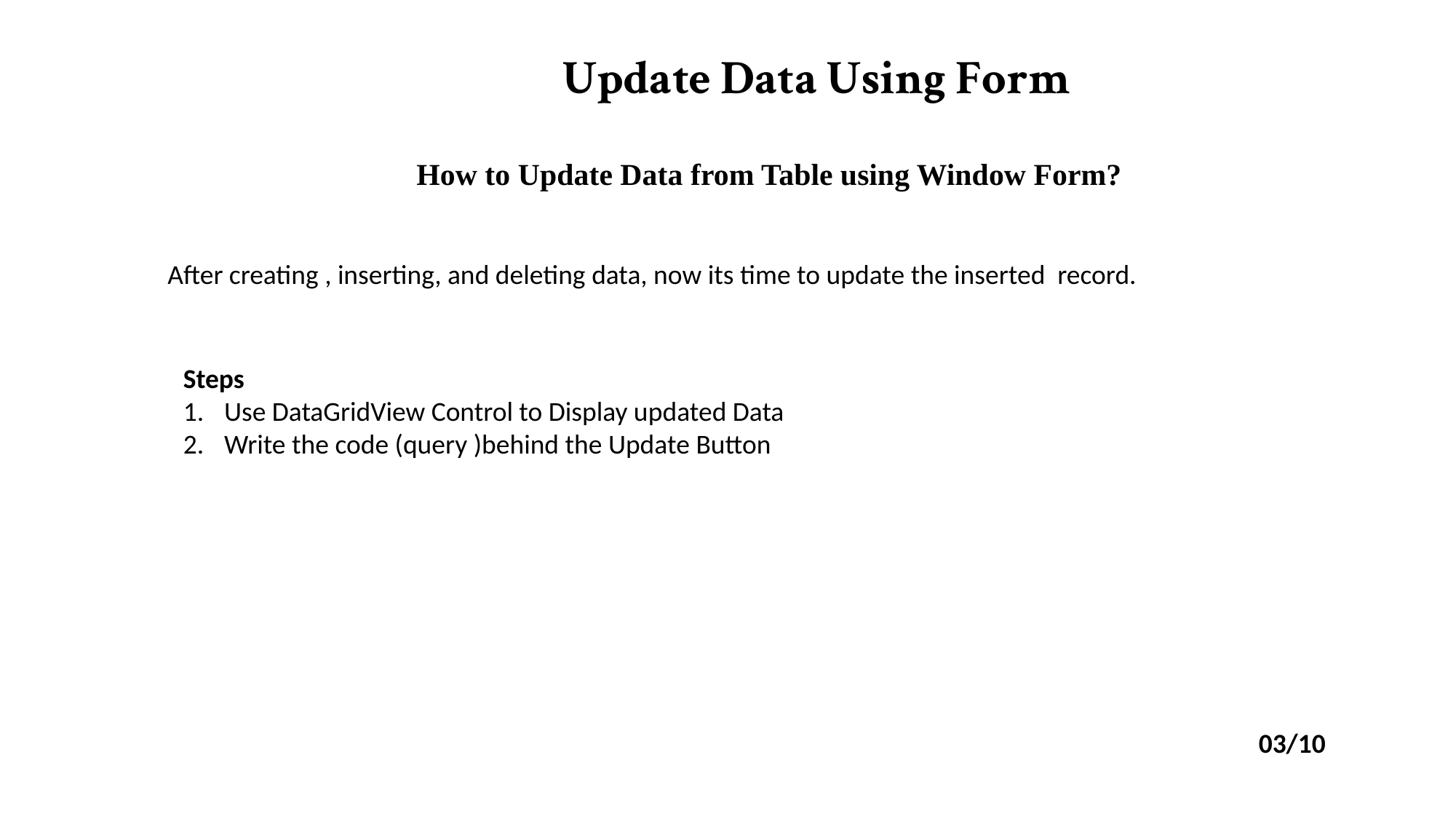

Update Data Using Form
How to Update Data from Table using Window Form?
After creating , inserting, and deleting data, now its time to update the inserted  record.
Steps
Use DataGridView Control to Display updated Data
Write the code (query )behind the Update Button
03/10